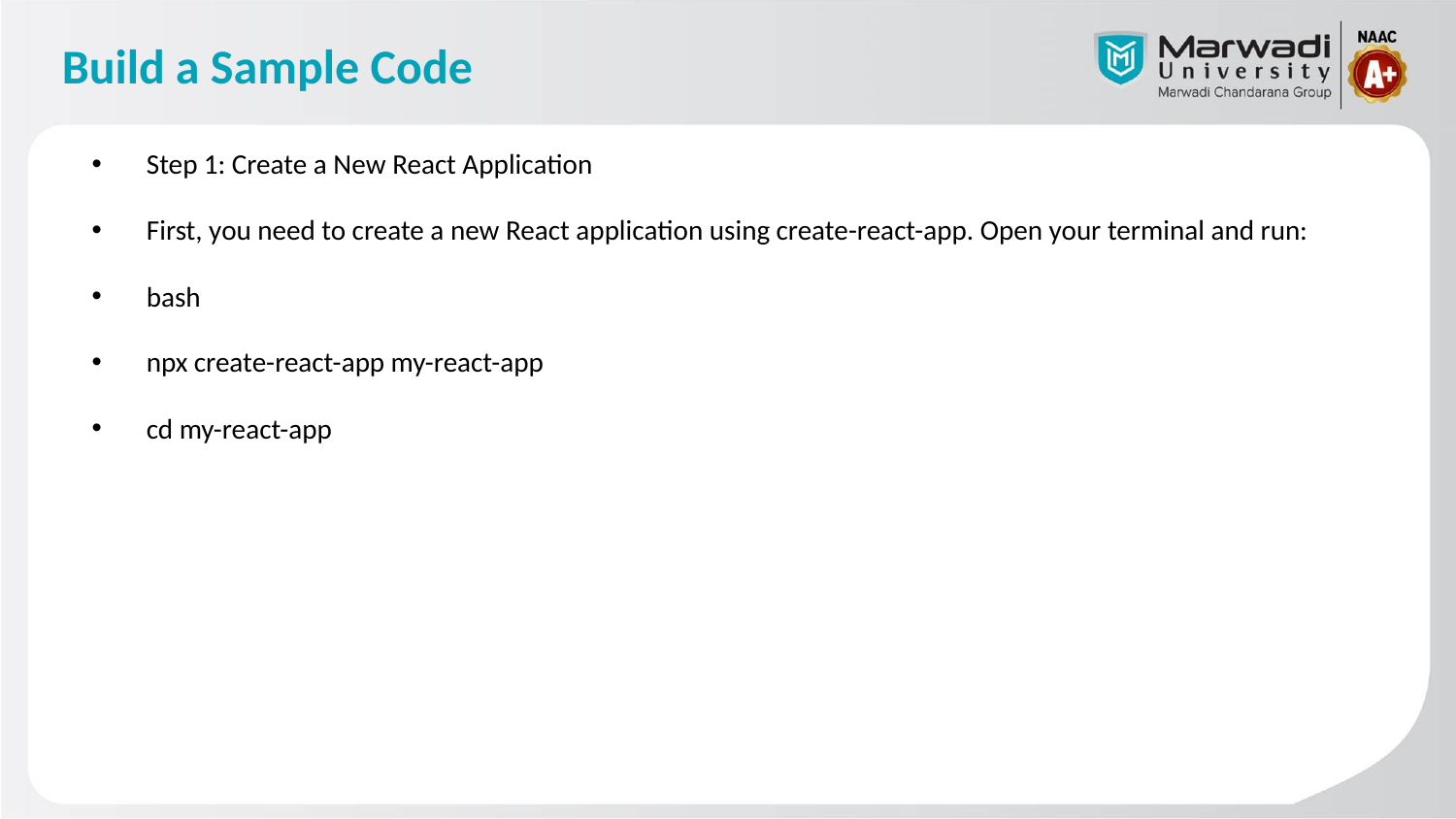

# Build a Sample Code
Step 1: Create a New React Application
First, you need to create a new React application using create-react-app. Open your terminal and run:
bash
npx create-react-app my-react-app
cd my-react-app